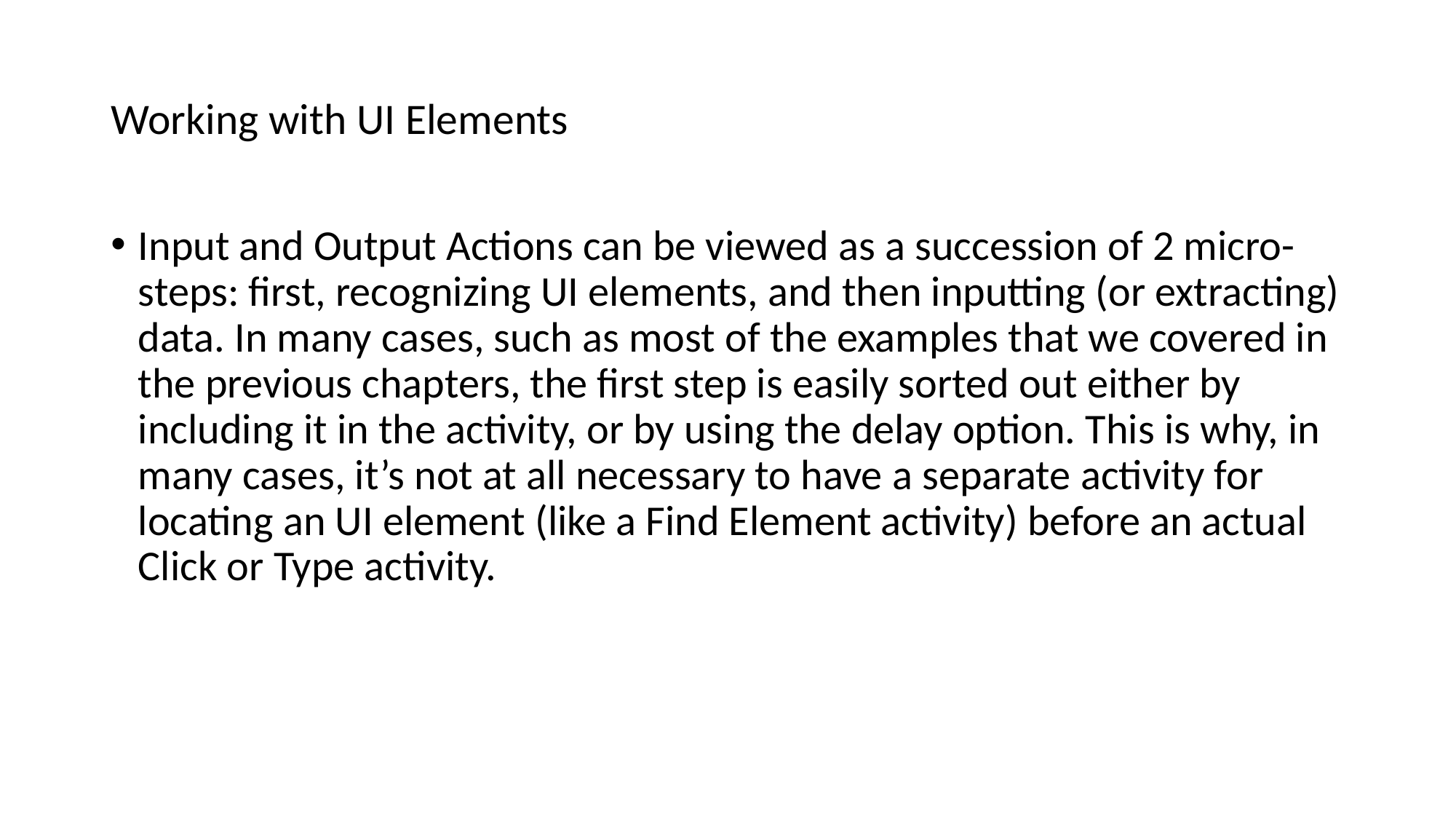

# Working with UI Elements
Input and Output Actions can be viewed as a succession of 2 micro-steps: first, recognizing UI elements, and then inputting (or extracting) data. In many cases, such as most of the examples that we covered in the previous chapters, the first step is easily sorted out either by including it in the activity, or by using the delay option. This is why, in many cases, it’s not at all necessary to have a separate activity for locating an UI element (like a Find Element activity) before an actual Click or Type activity.